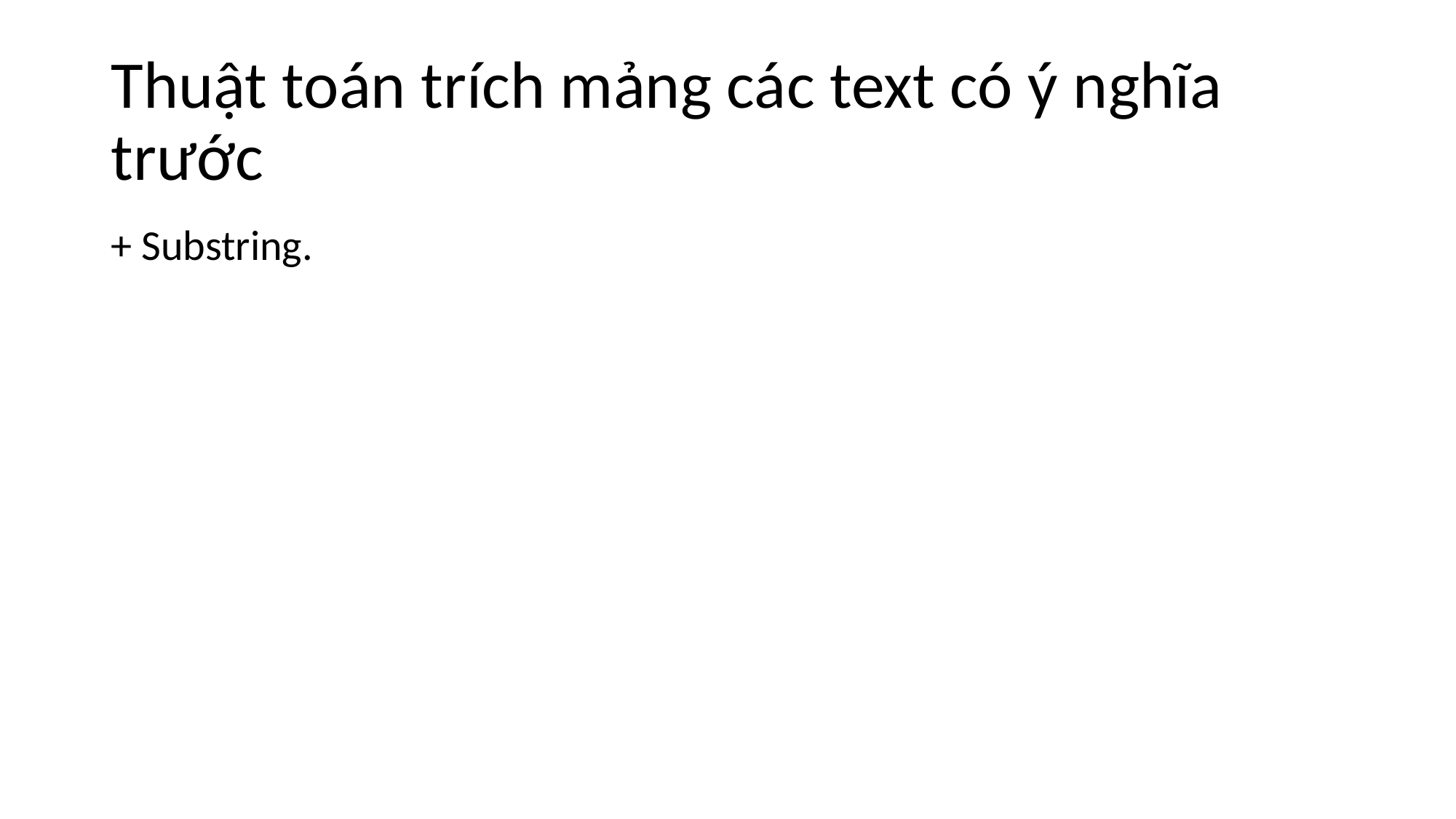

# Thuật toán trích mảng các text có ý nghĩa trước
+ Substring.